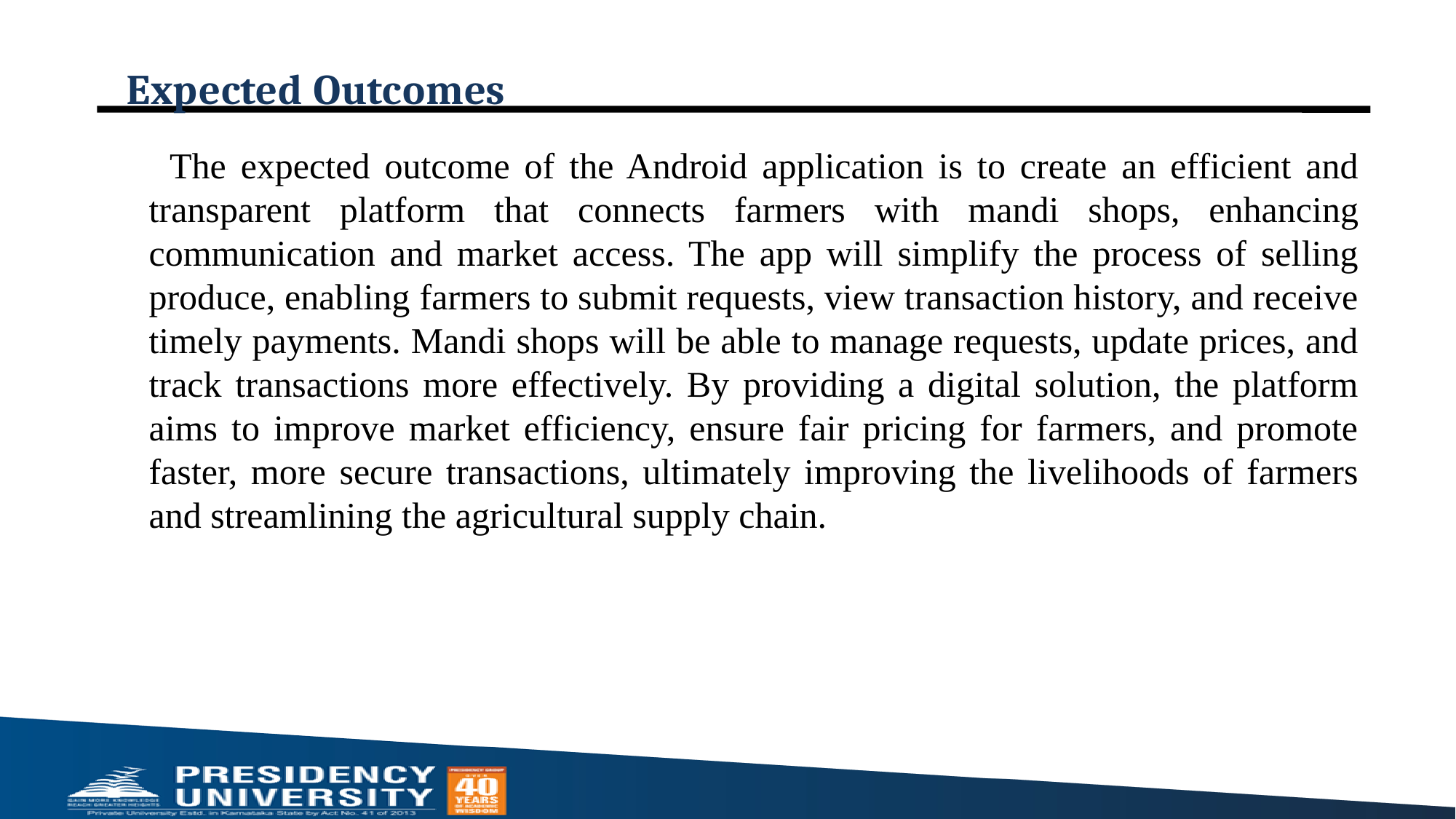

# Expected Outcomes

   The expected outcome of the Android application is to create an efficient and transparent platform that connects farmers with mandi shops, enhancing communication and market access. The app will simplify the process of selling produce, enabling farmers to submit requests, view transaction history, and receive timely payments. Mandi shops will be able to manage requests, update prices, and track transactions more effectively. By providing a digital solution, the platform aims to improve market efficiency, ensure fair pricing for farmers, and promote faster, more secure transactions, ultimately improving the livelihoods of farmers and streamlining the agricultural supply chain.